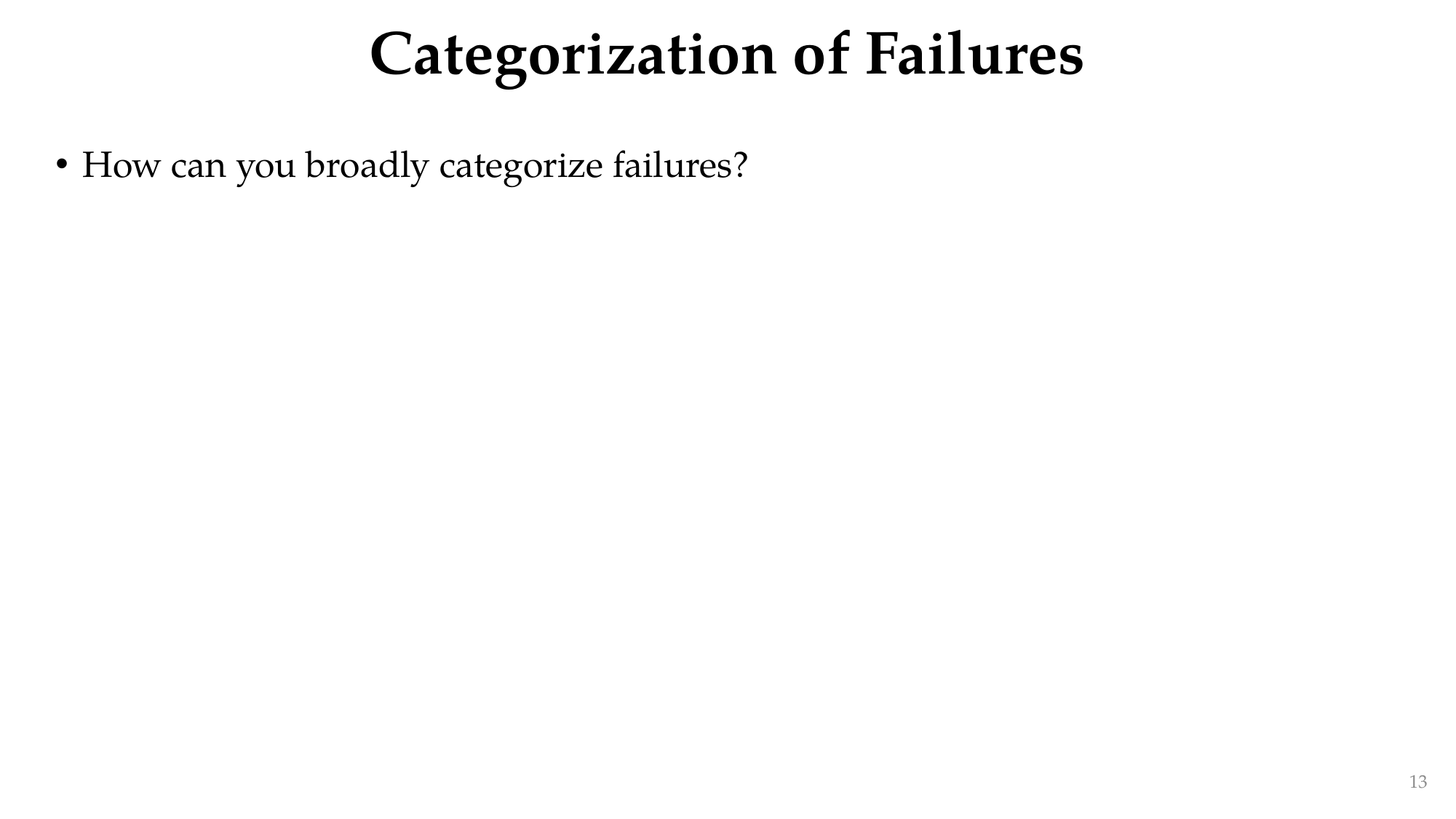

# Categorization of Failures
How can you broadly categorize failures?
13